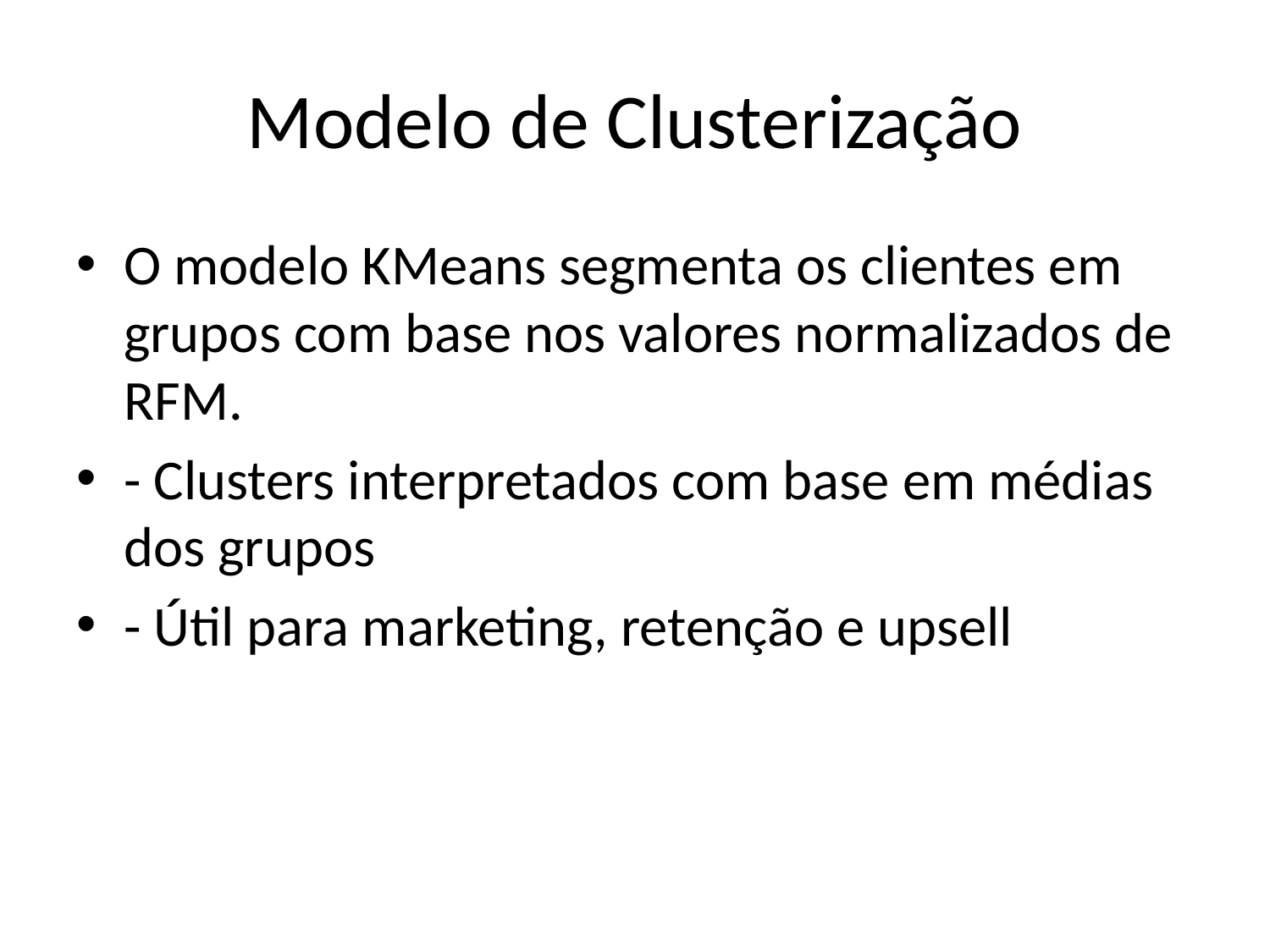

# Modelo de Clusterização
O modelo KMeans segmenta os clientes em grupos com base nos valores normalizados de RFM.
- Clusters interpretados com base em médias dos grupos
- Útil para marketing, retenção e upsell